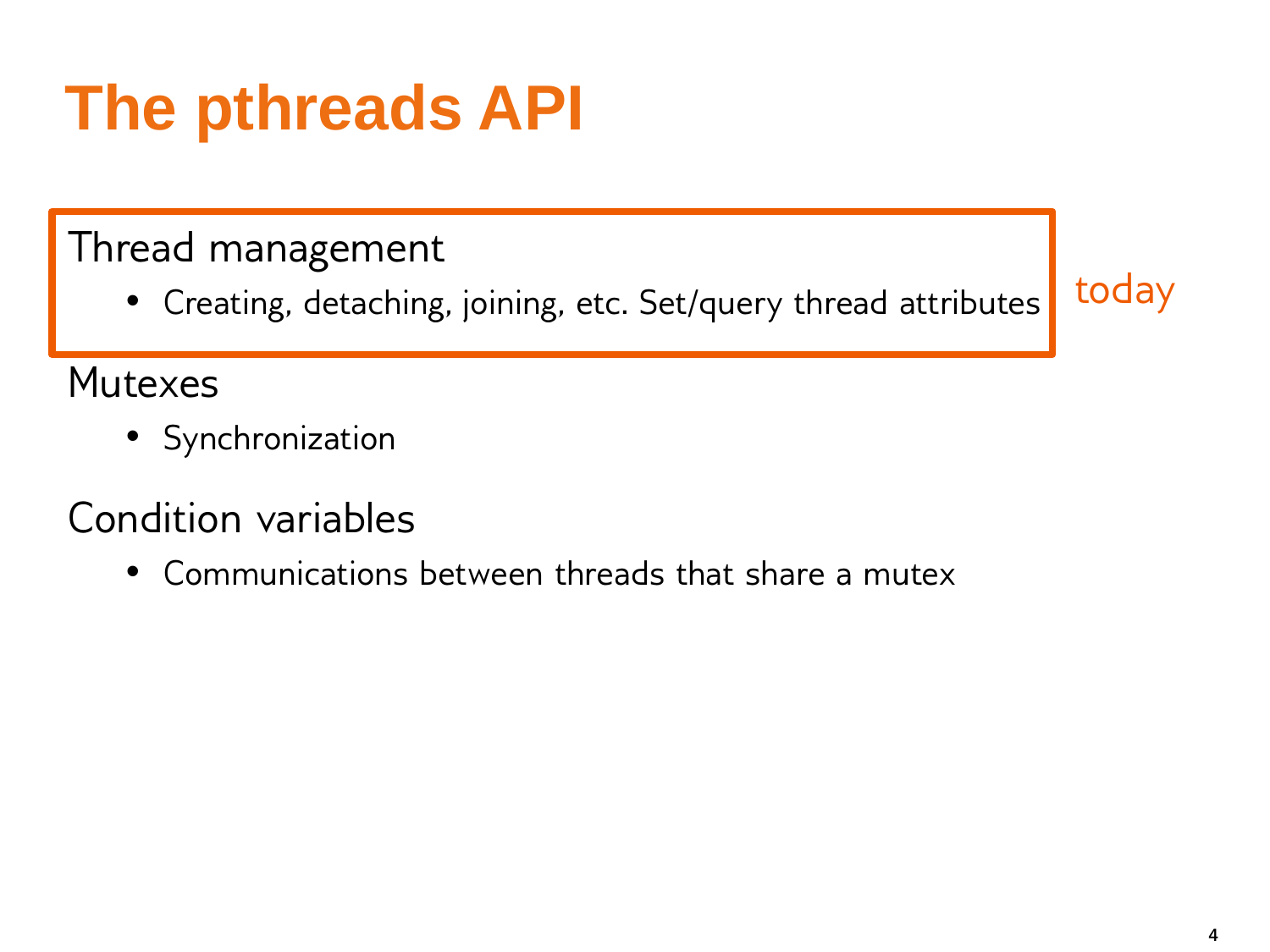

# The pthreads API
Thread management
Creating, detaching, joining, etc. Set/query thread attributes
Mutexes
Synchronization
Condition variables
Communications between threads that share a mutex

today